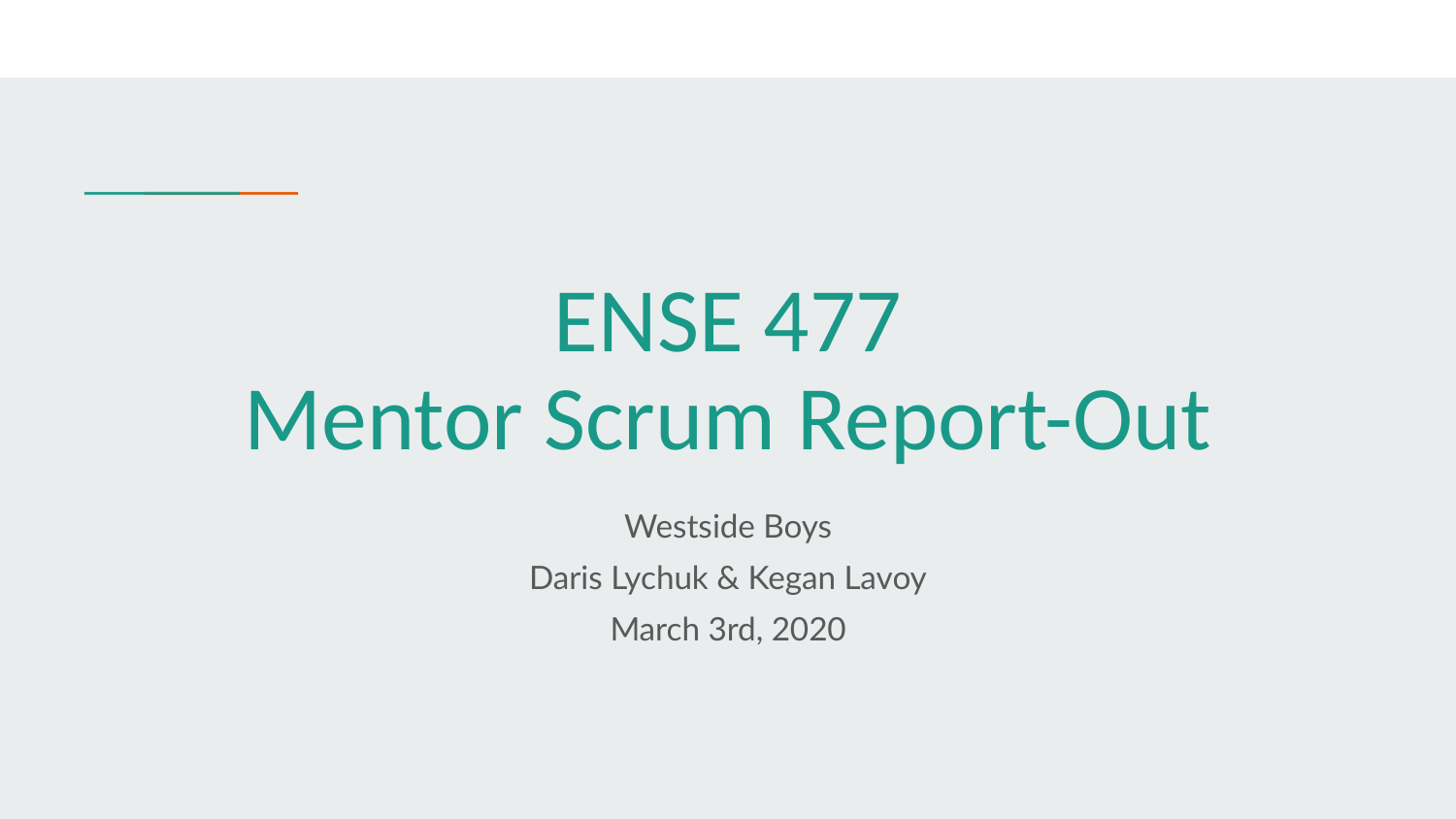

# ENSE 477 Mentor Scrum Report-Out
Westside Boys
Daris Lychuk & Kegan Lavoy
March 3rd, 2020